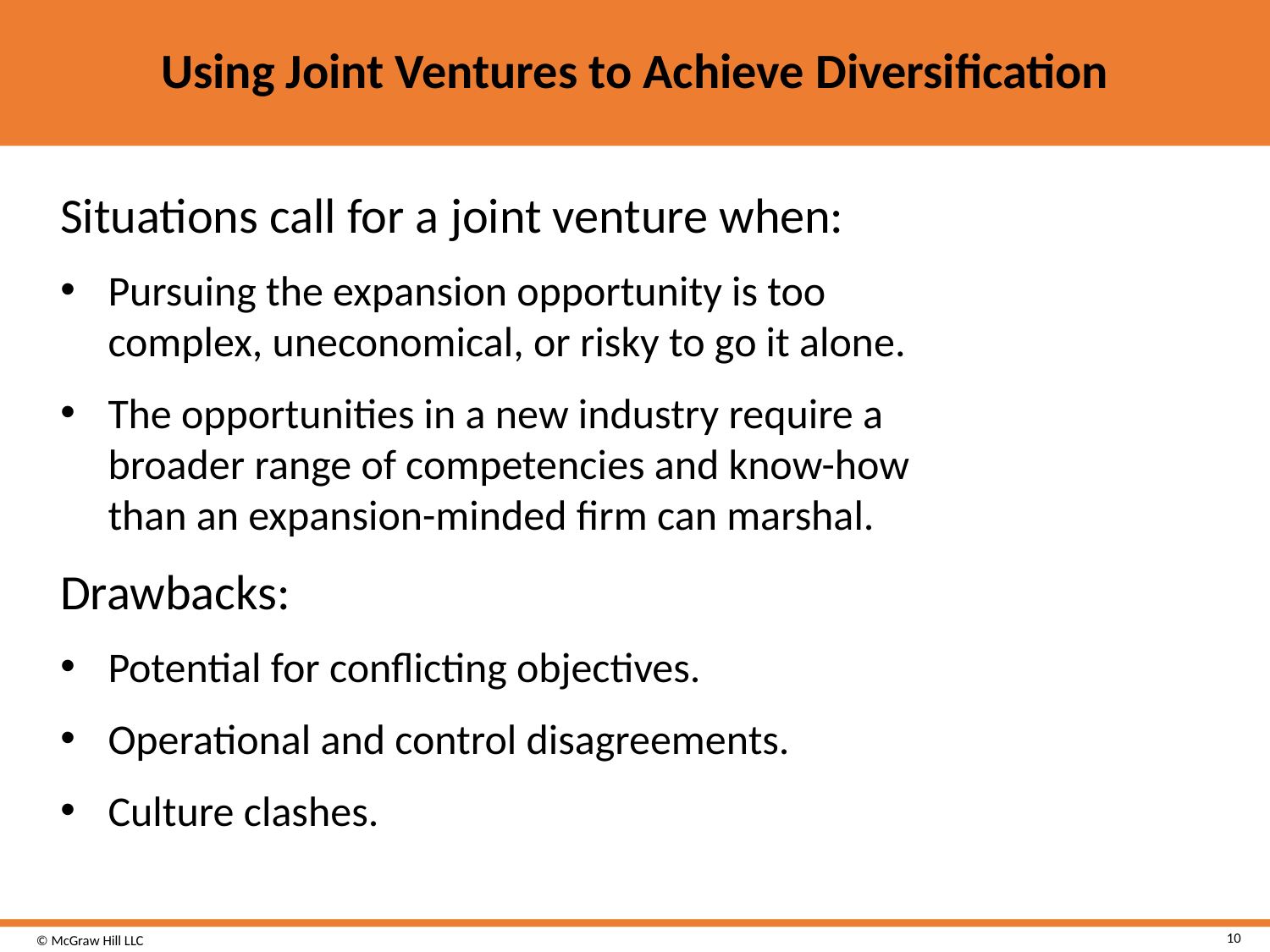

# Using Joint Ventures to Achieve Diversification
Situations call for a joint venture when:
Pursuing the expansion opportunity is too complex, uneconomical, or risky to go it alone.
The opportunities in a new industry require a broader range of competencies and know-how than an expansion-minded firm can marshal.
Drawbacks:
Potential for conflicting objectives.
Operational and control disagreements.
Culture clashes.

10